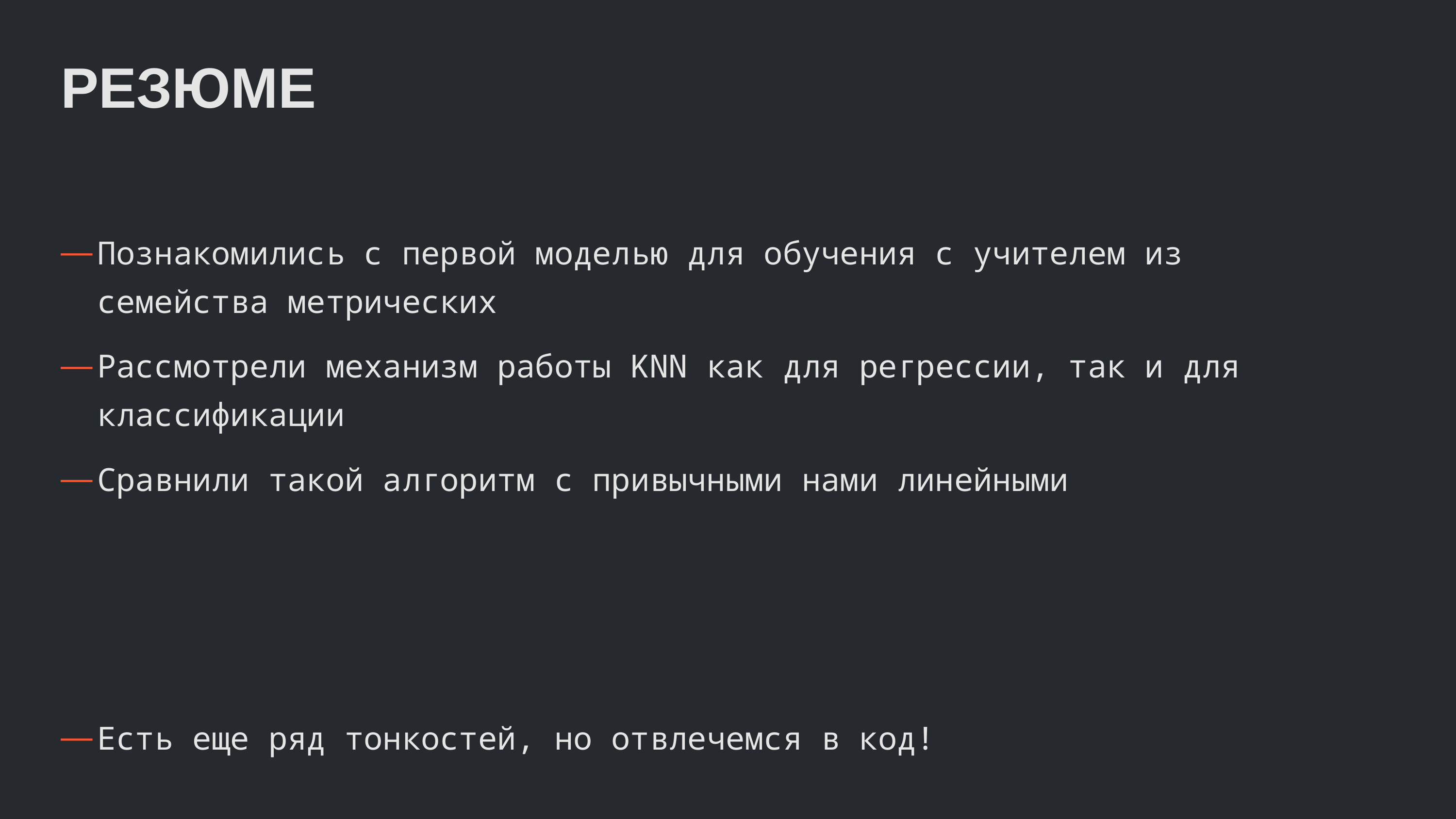

РЕЗЮМЕ
Познакомились с первой моделью для обучения с учителем из семейства метрических
Рассмотрели механизм работы KNN как для регрессии, так и для классификации
Сравнили такой алгоритм с привычными нами линейными

Есть еще ряд тонкостей, но отвлечемся в код!